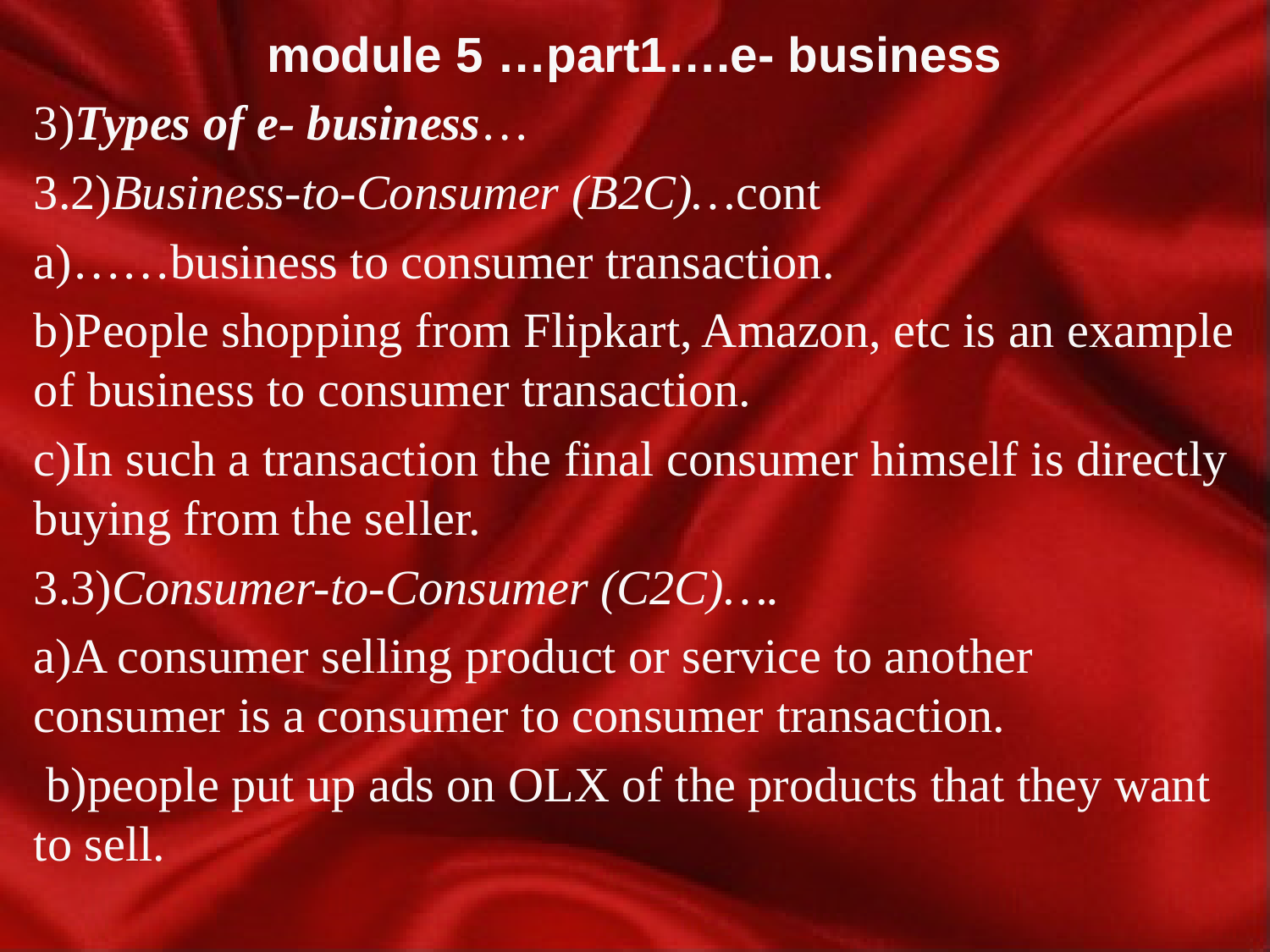

# module 5 …part1….e- business
3)Types of e- business…
3.2)Business-to-Consumer (B2C)…cont
a)……business to consumer transaction.
b)People shopping from Flipkart, Amazon, etc is an example of business to consumer transaction.
c)In such a transaction the final consumer himself is directly buying from the seller.
3.3)Consumer-to-Consumer (C2C)….
a)A consumer selling product or service to another consumer is a consumer to consumer transaction.
 b)people put up ads on OLX of the products that they want to sell.